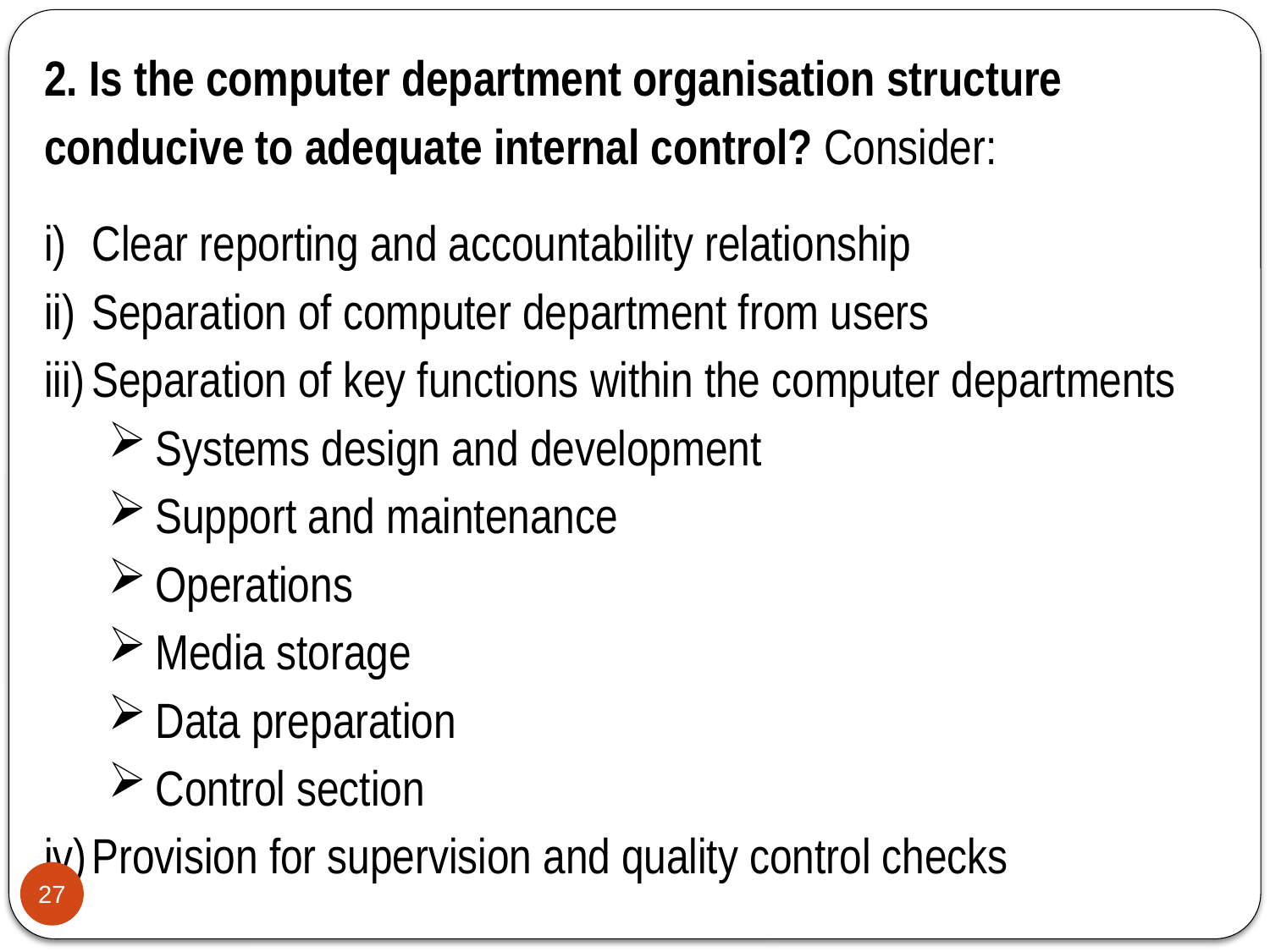

2. Is the computer department organisation structure conducive to adequate internal control? Consider:

Clear reporting and accountability relationship
Separation of computer department from users
Separation of key functions within the computer departments
Systems design and development
Support and maintenance
Operations
Media storage
Data preparation
Control section
Provision for supervision and quality control checks

27